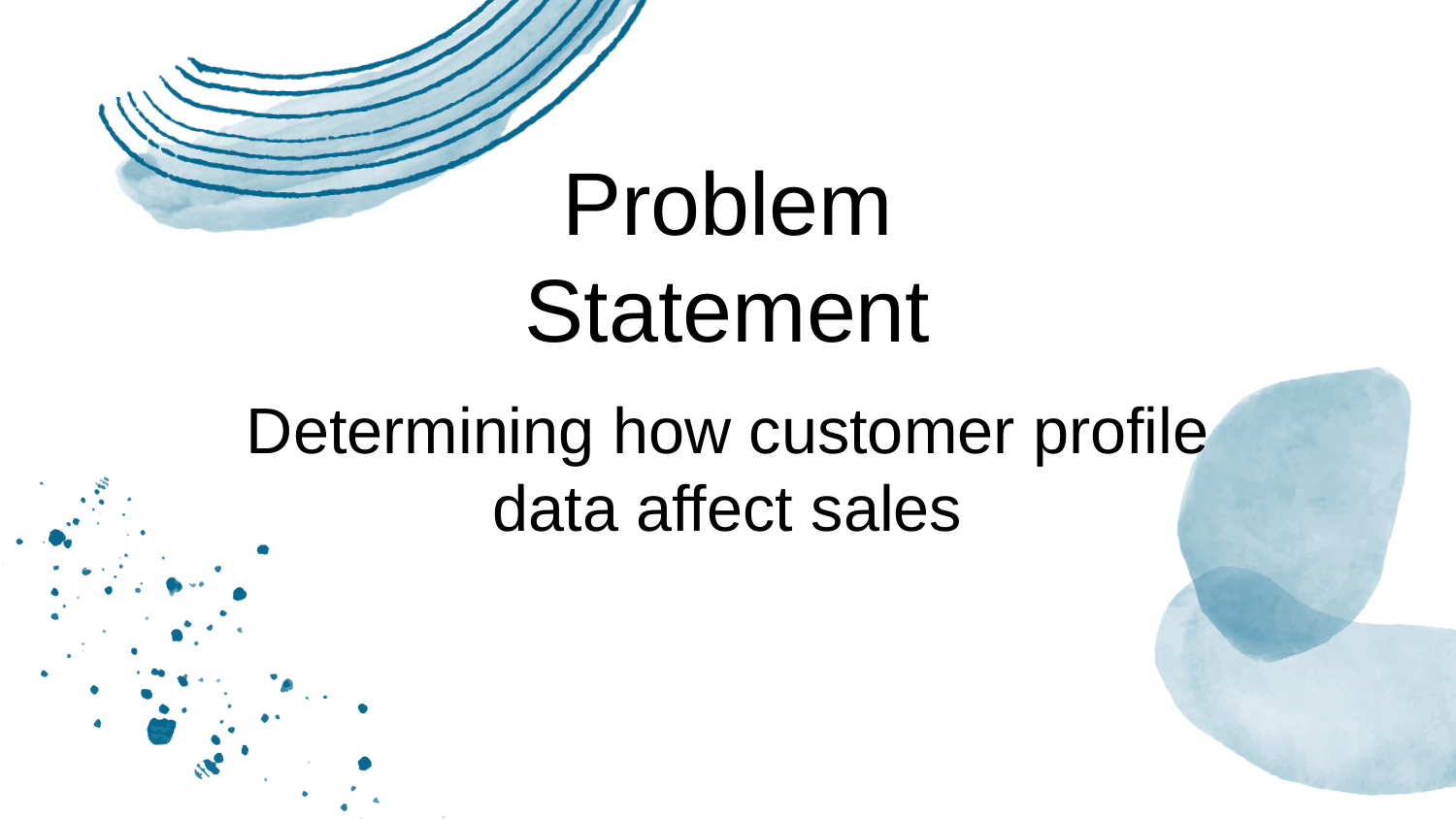

# Problem Statement
Determining how customer profile data affect sales